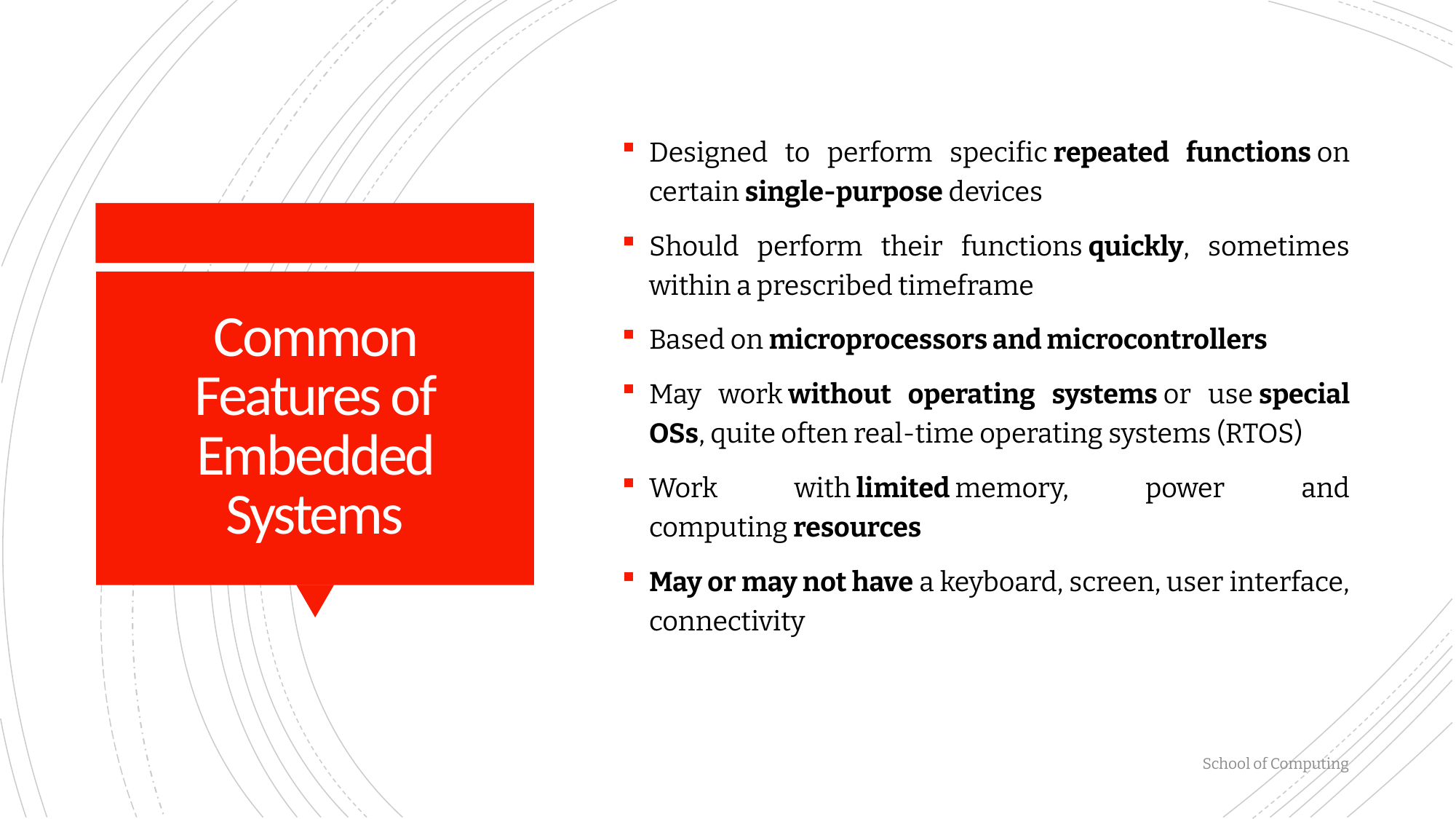

Designed to perform specific repeated functions on certain single-purpose devices
Should perform their functions quickly, sometimes within a prescribed timeframe
Based on microprocessors and microcontrollers
May work without operating systems or use special OSs, quite often real-time operating systems (RTOS)
Work with limited memory, power and computing resources
May or may not have a keyboard, screen, user interface, connectivity

# Common Features of Embedded Systems
School of Computing